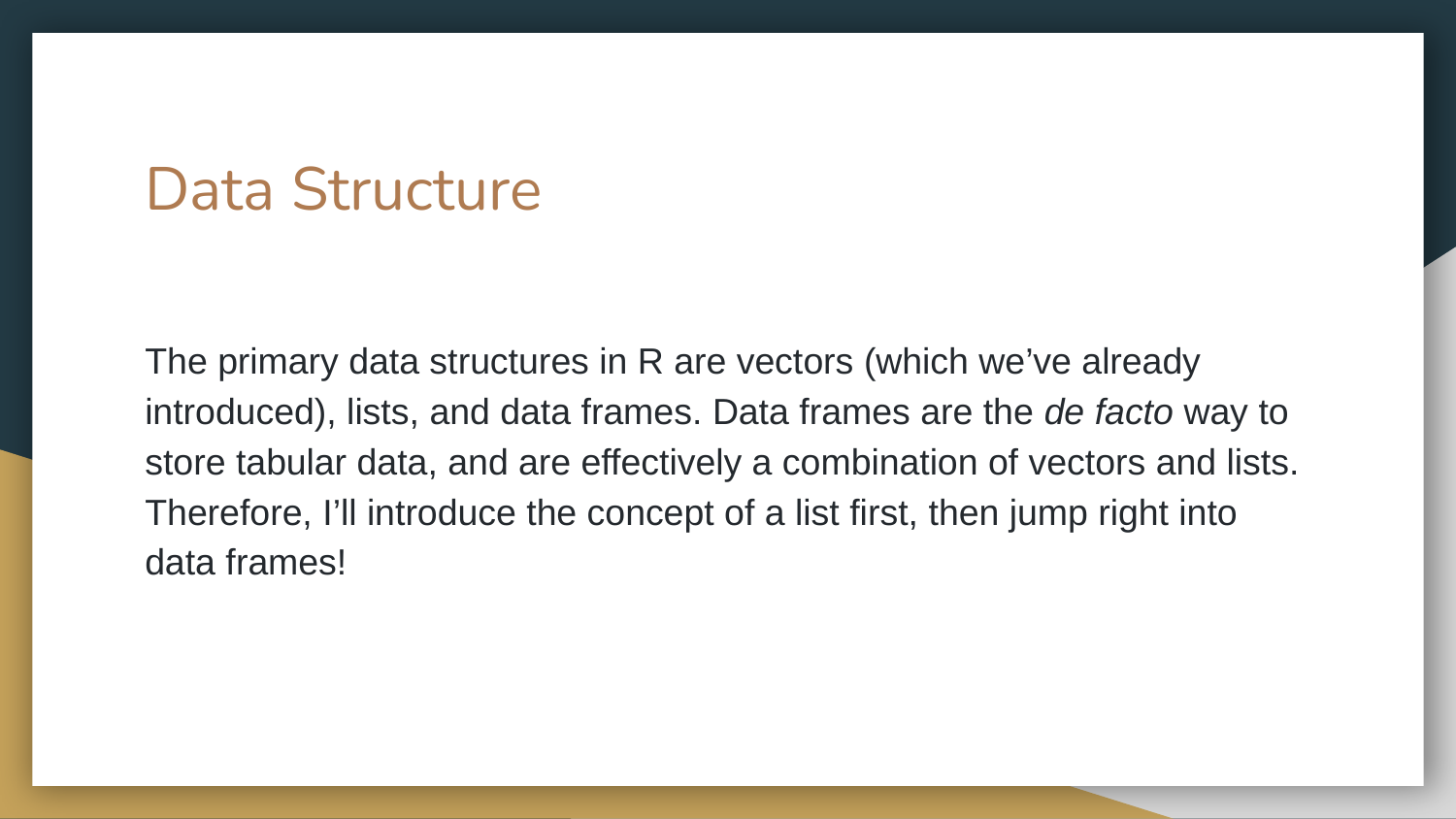

# Data Structure
The primary data structures in R are vectors (which we’ve already introduced), lists, and data frames. Data frames are the de facto way to store tabular data, and are effectively a combination of vectors and lists. Therefore, I’ll introduce the concept of a list first, then jump right into data frames!